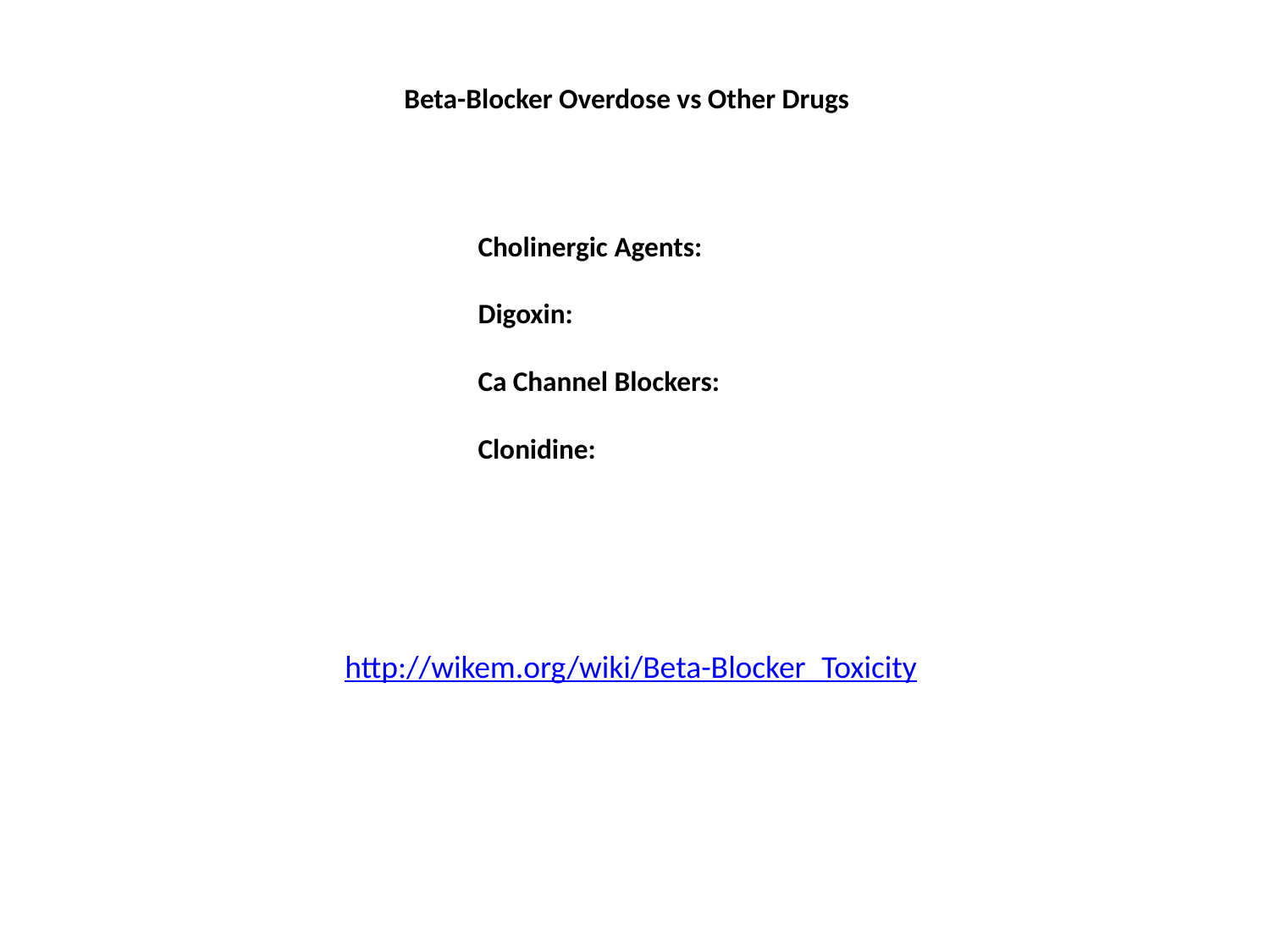

Beta-Blocker Overdose vs Other Drugs
Cholinergic Agents:

Digoxin:

Ca Channel Blockers:

Clonidine:
http://wikem.org/wiki/Beta-Blocker_Toxicity